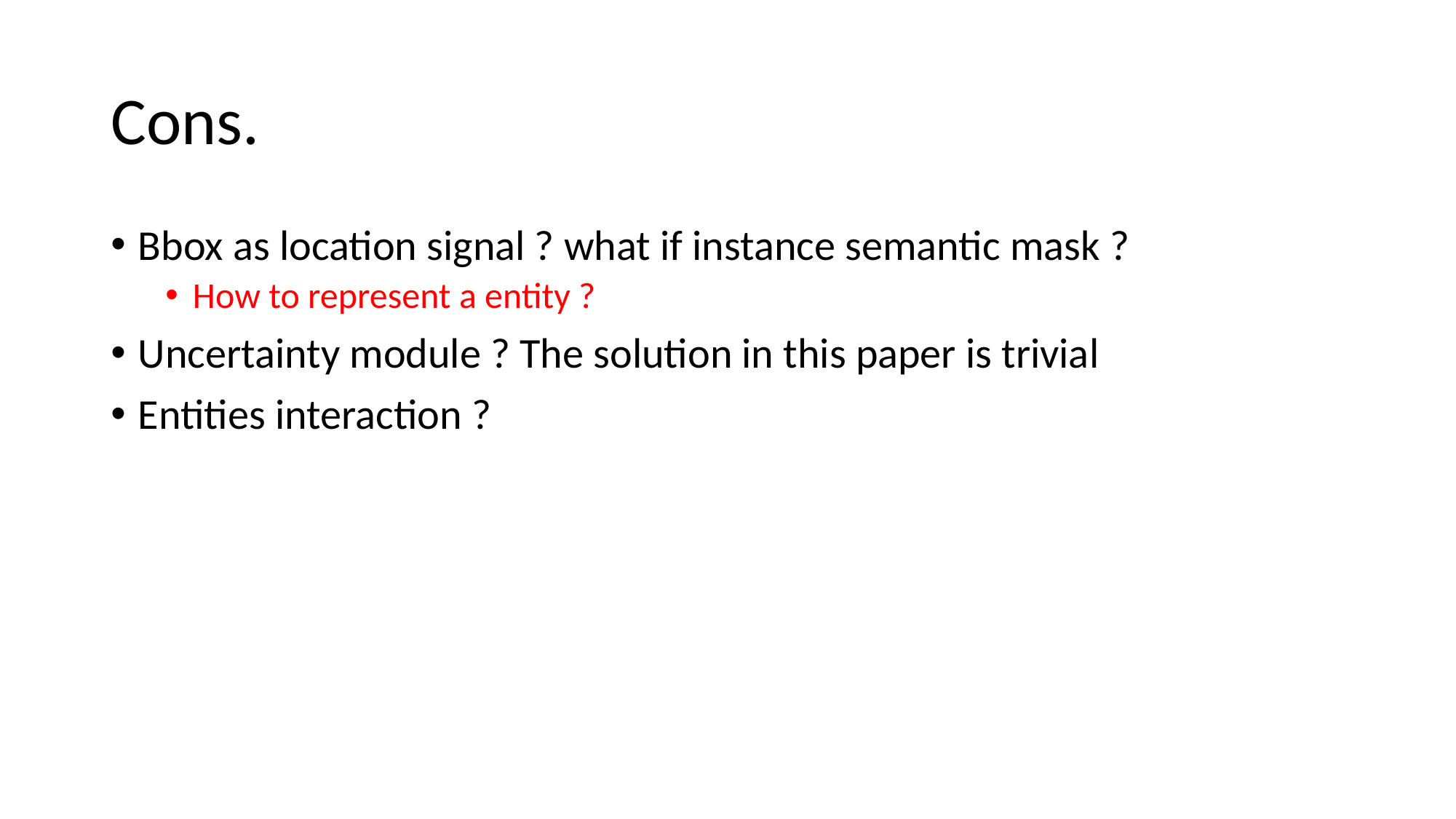

# Cons.
Bbox as location signal ? what if instance semantic mask ?
How to represent a entity ?
Uncertainty module ? The solution in this paper is trivial
Entities interaction ?